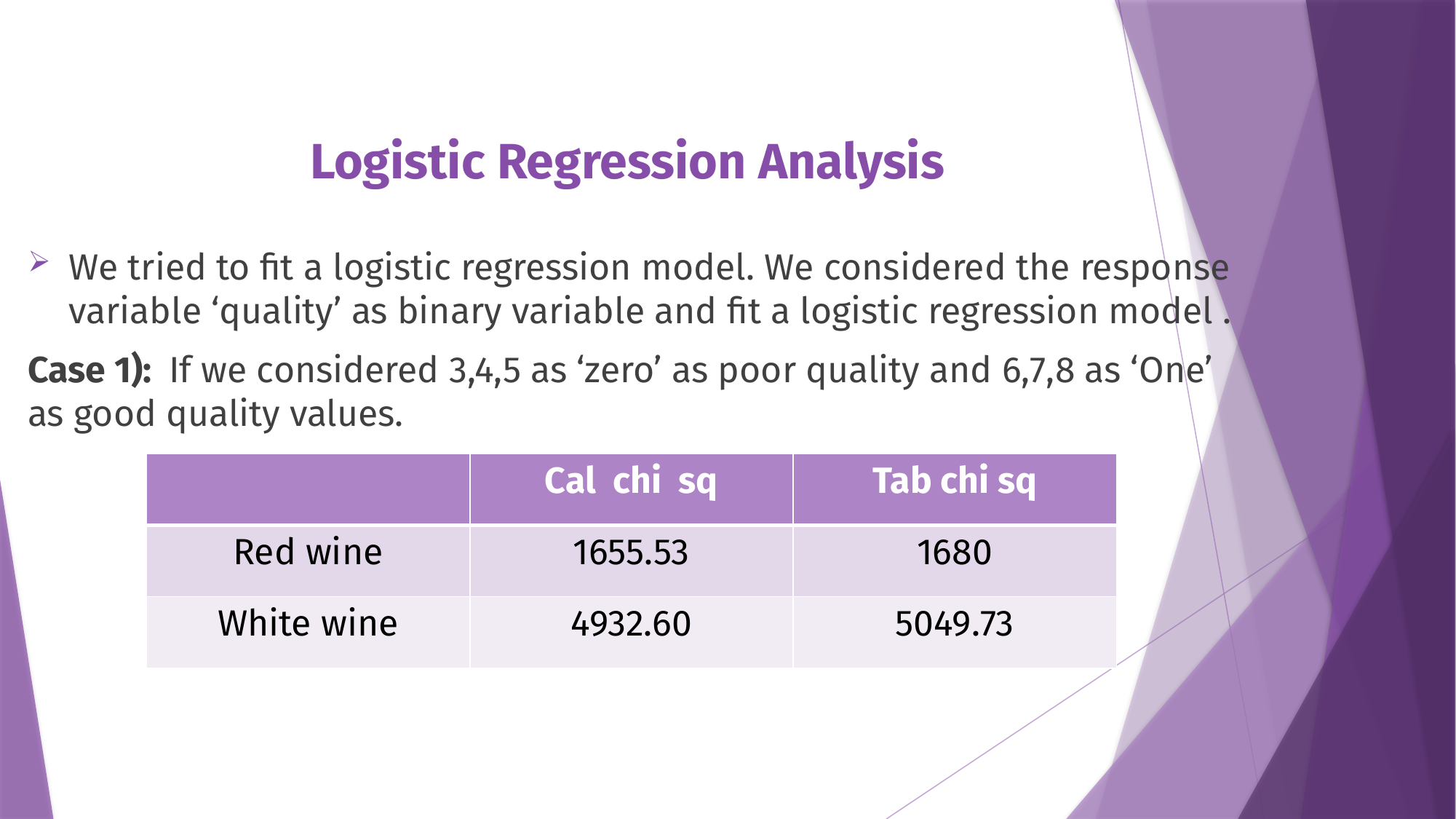

# Logistic Regression Analysis
We tried to fit a logistic regression model. We considered the response variable ‘quality’ as binary variable and fit a logistic regression model .
Case 1):  If we considered 3,4,5 as ‘zero’ as poor quality and 6,7,8 as ‘One’  as good quality values.

|  | Cal chi sq | Tab chi sq |
| --- | --- | --- |
| Red wine | 1655.53 | 1680 |
| White wine | 4932.60 | 5049.73 |